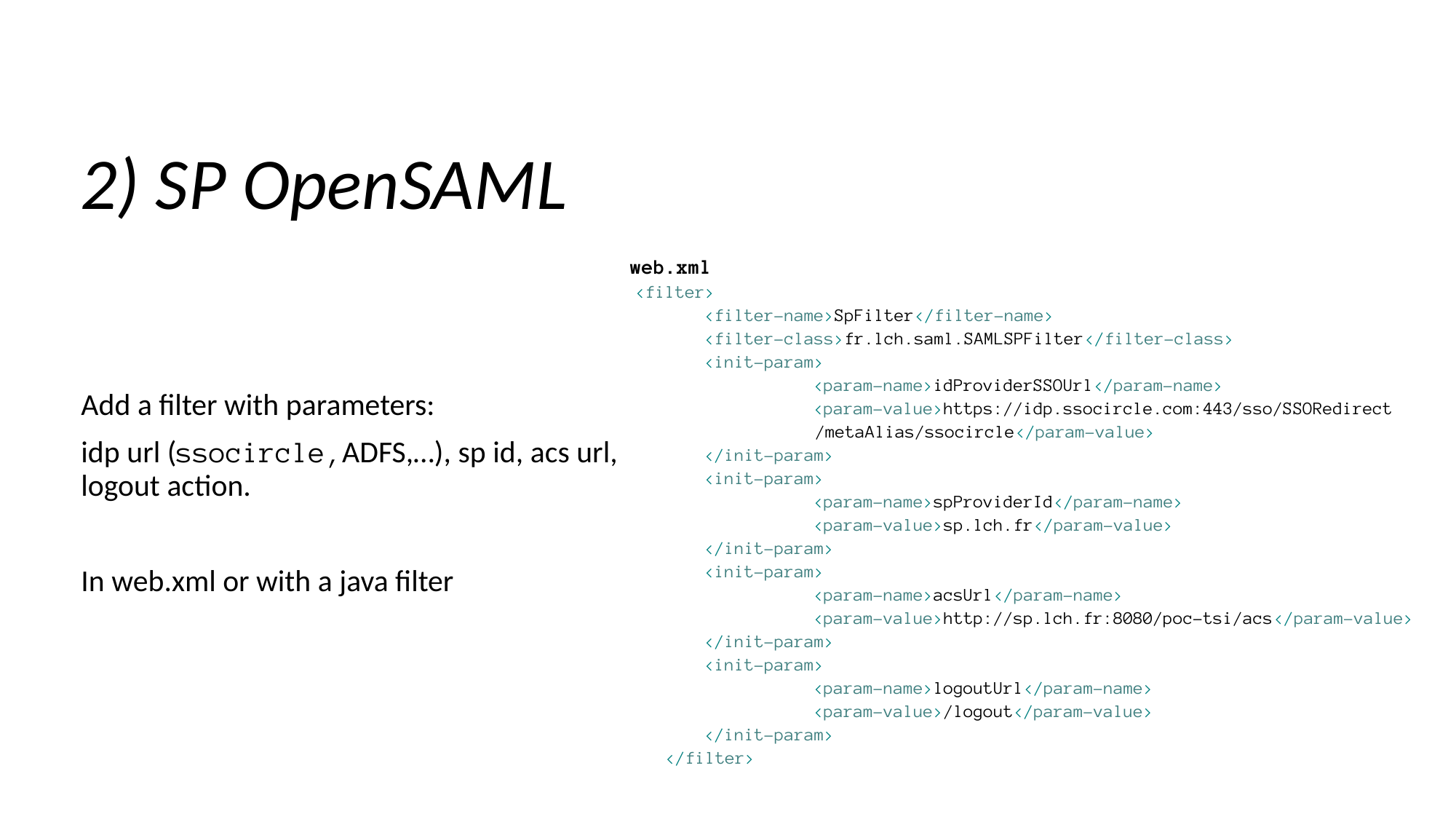

# 2) SP OpenSAML
   web.xml
    <filter>
	<filter-name>SpFilter</filter-name>
	<filter-class>fr.lch.saml.SAMLSPFilter</filter-class>
	<init-param>
		<param-name>idProviderSSOUrl</param-name>
		<param-value>https://idp.ssocircle.com:443/sso/SSORedirect
                      /metaAlias/ssocircle</param-value>
	</init-param>
	<init-param>
		<param-name>spProviderId</param-name>
		<param-value>sp.lch.fr</param-value>
	</init-param>
	<init-param>
		<param-name>acsUrl</param-name>
		<param-value>http://sp.lch.fr:8080/poc-tsi/acs</param-value>
	</init-param>
	<init-param>
		<param-name>logoutUrl</param-name>
		<param-value>/logout</param-value>
	</init-param>
       </filter>
Add a filter with parameters:
idp url (ssocircle,ADFS,…), sp id, acs url, logout action.

In web.xml or with a java filter